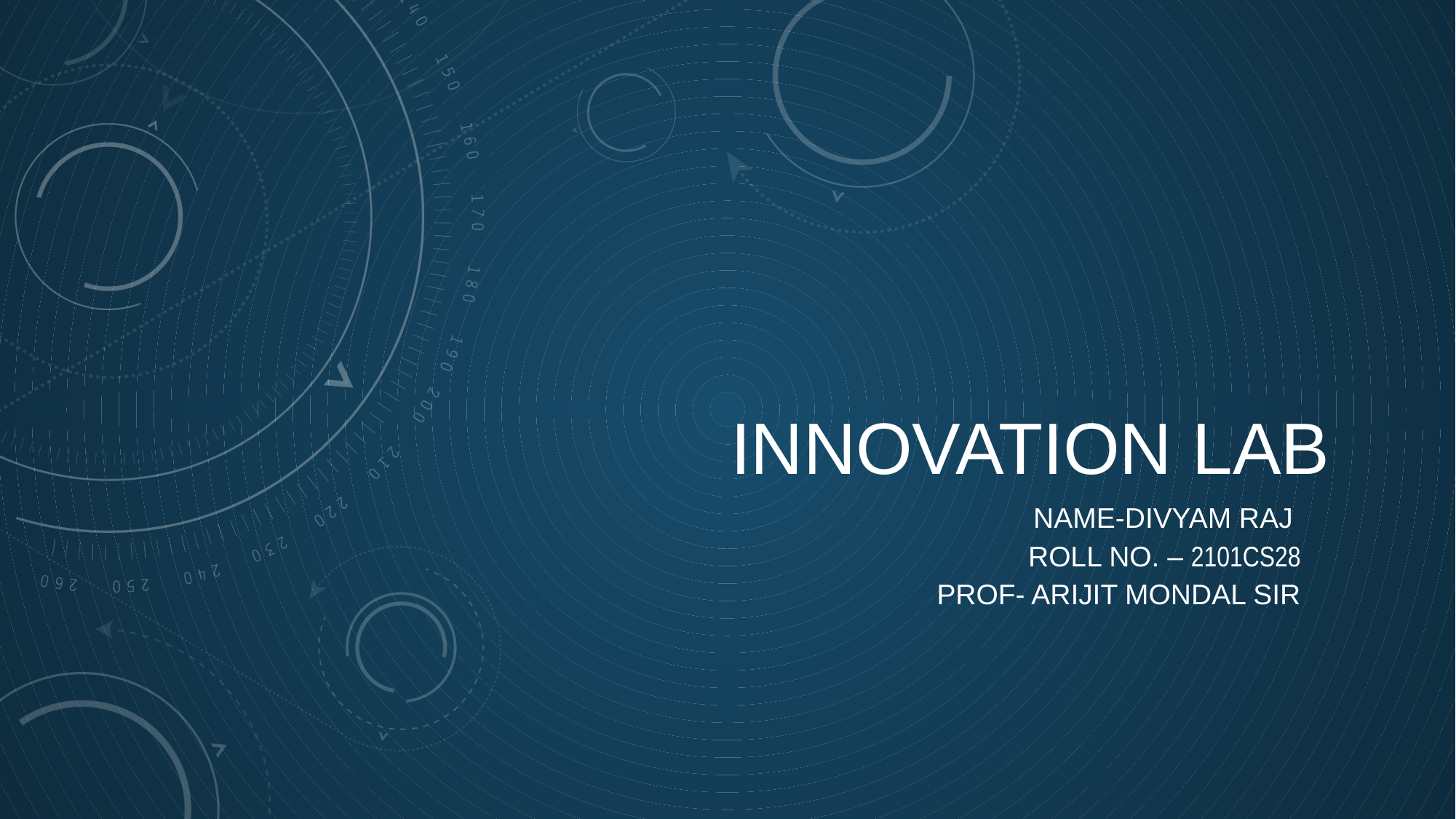

# Innovation Lab
Name-Divyam Raj
Roll No. – 2101CS28
Prof- ARIJIT MONDAL SIR